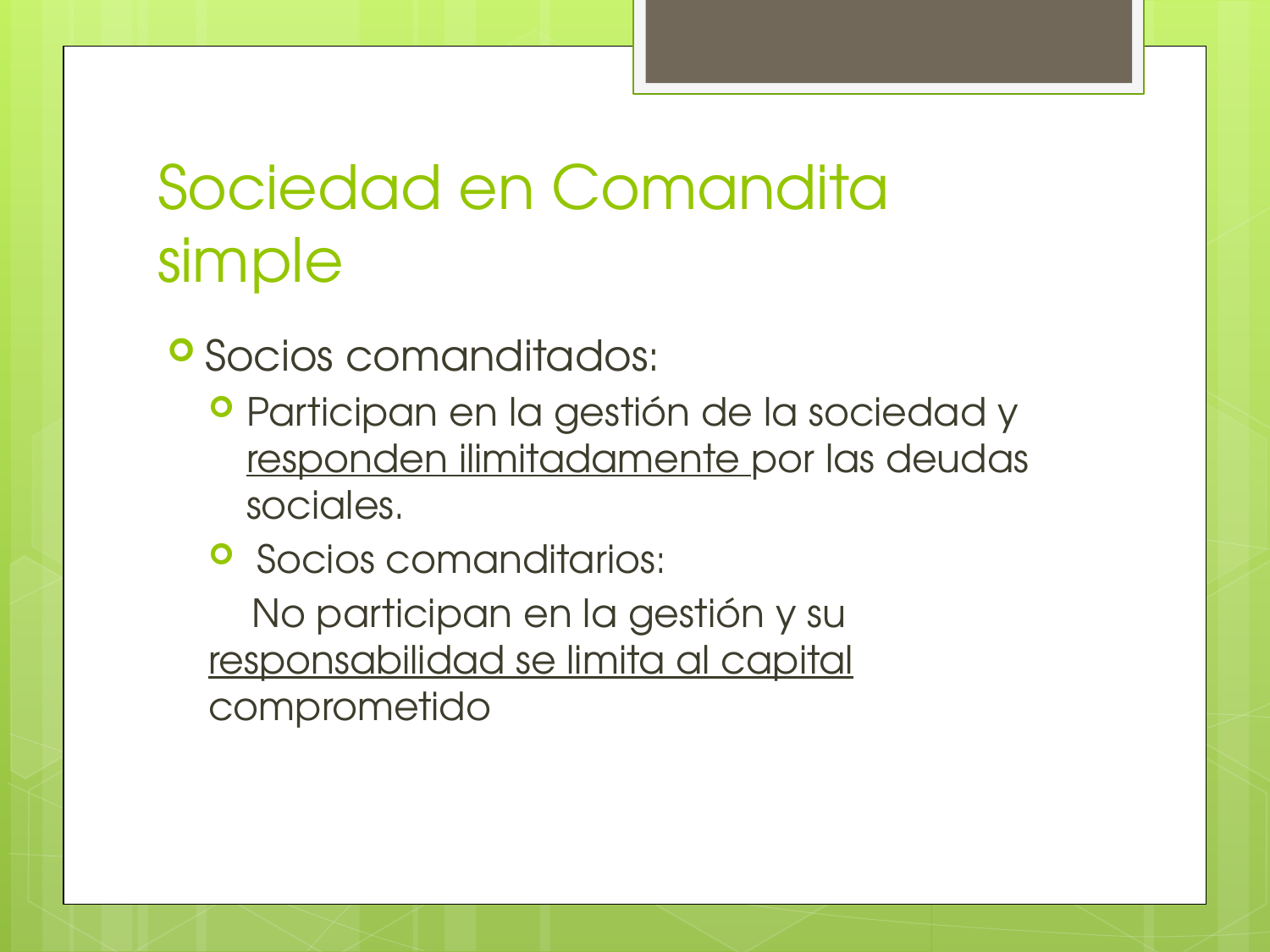

# Sociedad en Comandita  simple
Socios comanditados:
Participan en la gestión de la sociedad y responden ilimitadamente por las deudas sociales.
 Socios comanditarios:
    No participan en la gestión y su responsabilidad se limita al capital comprometido